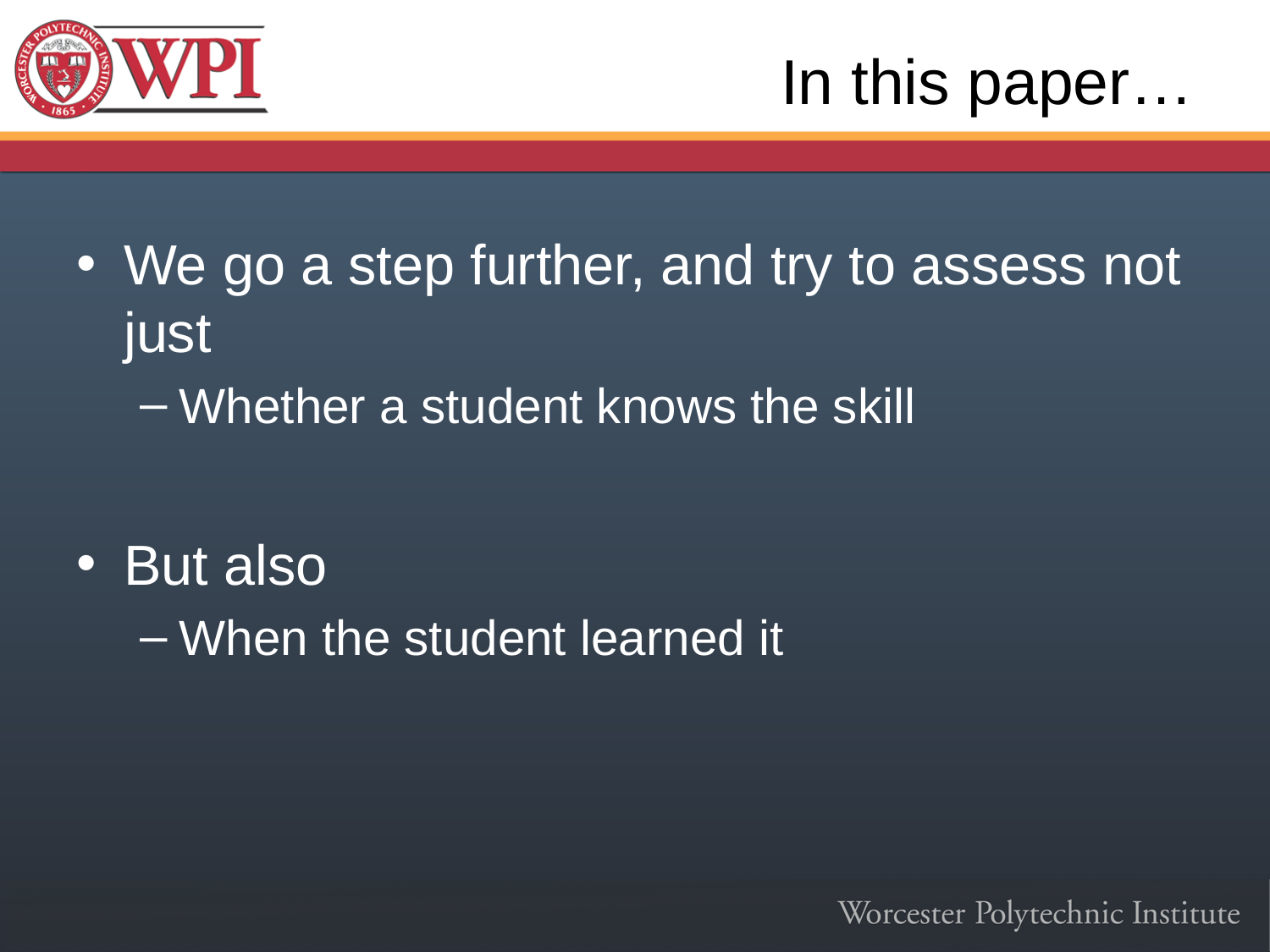

# In this paper…
We go a step further, and try to assess not just
Whether a student knows the skill

But also
When the student learned it